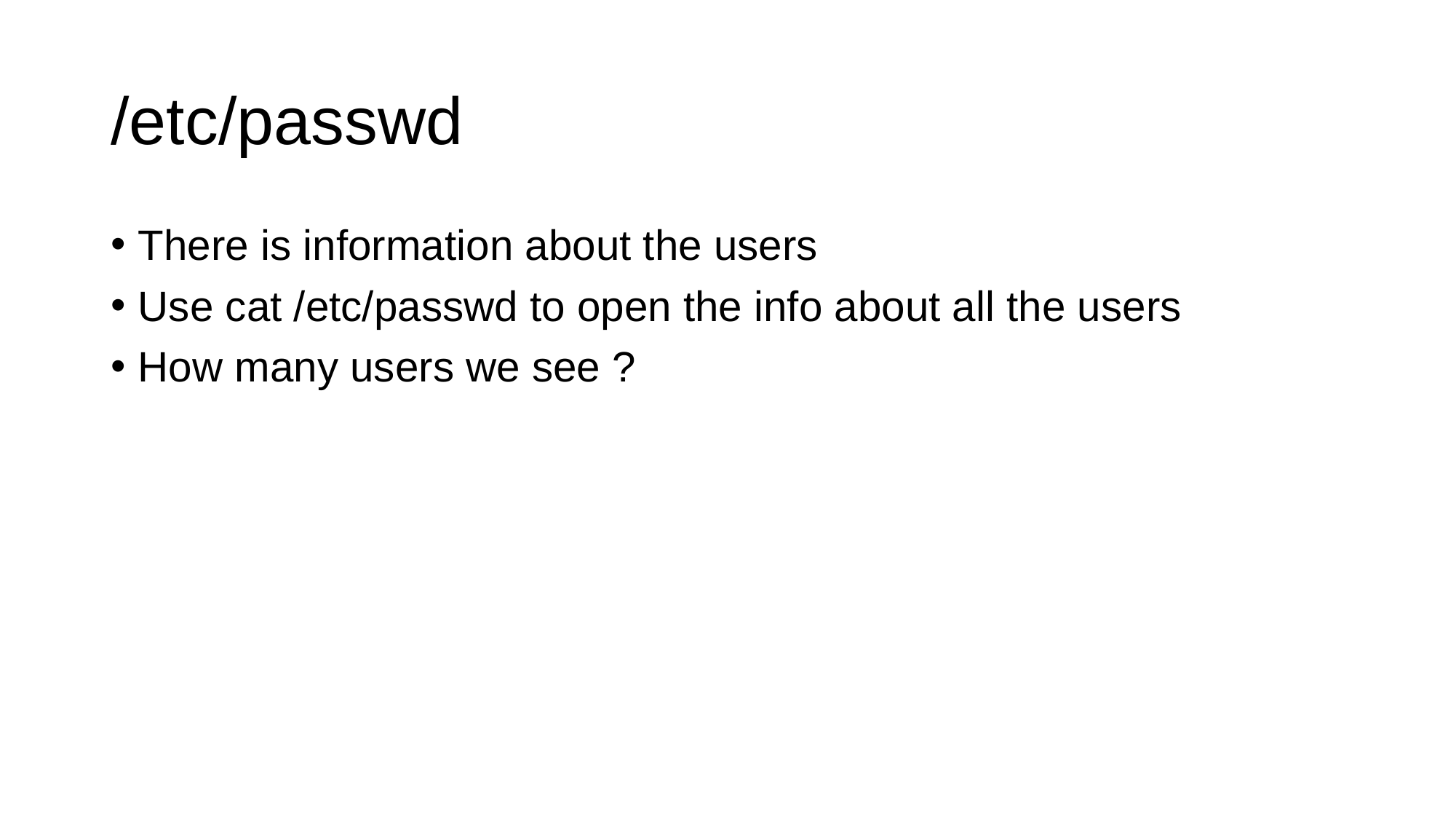

# /etc/passwd
There is information about the users
Use cat /etc/passwd to open the info about all the users
How many users we see ?